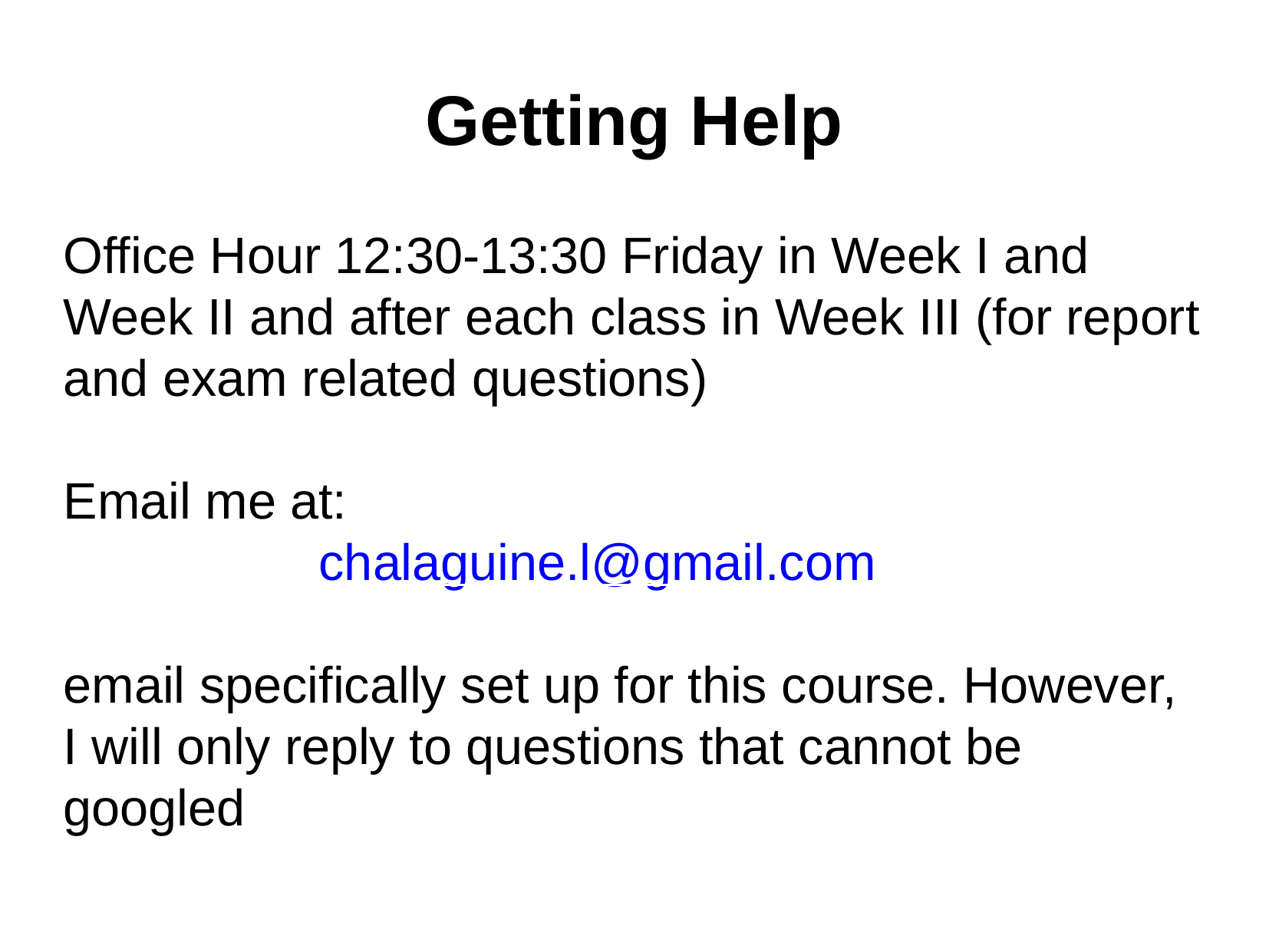

Getting Help
Office Hour 12:30-13:30 Friday in Week I and Week II and after each class in Week III (for report and exam related questions)

Email me at:
                  chalaguine.l@gmail.com

email specifically set up for this course. However, I will only reply to questions that cannot be googled